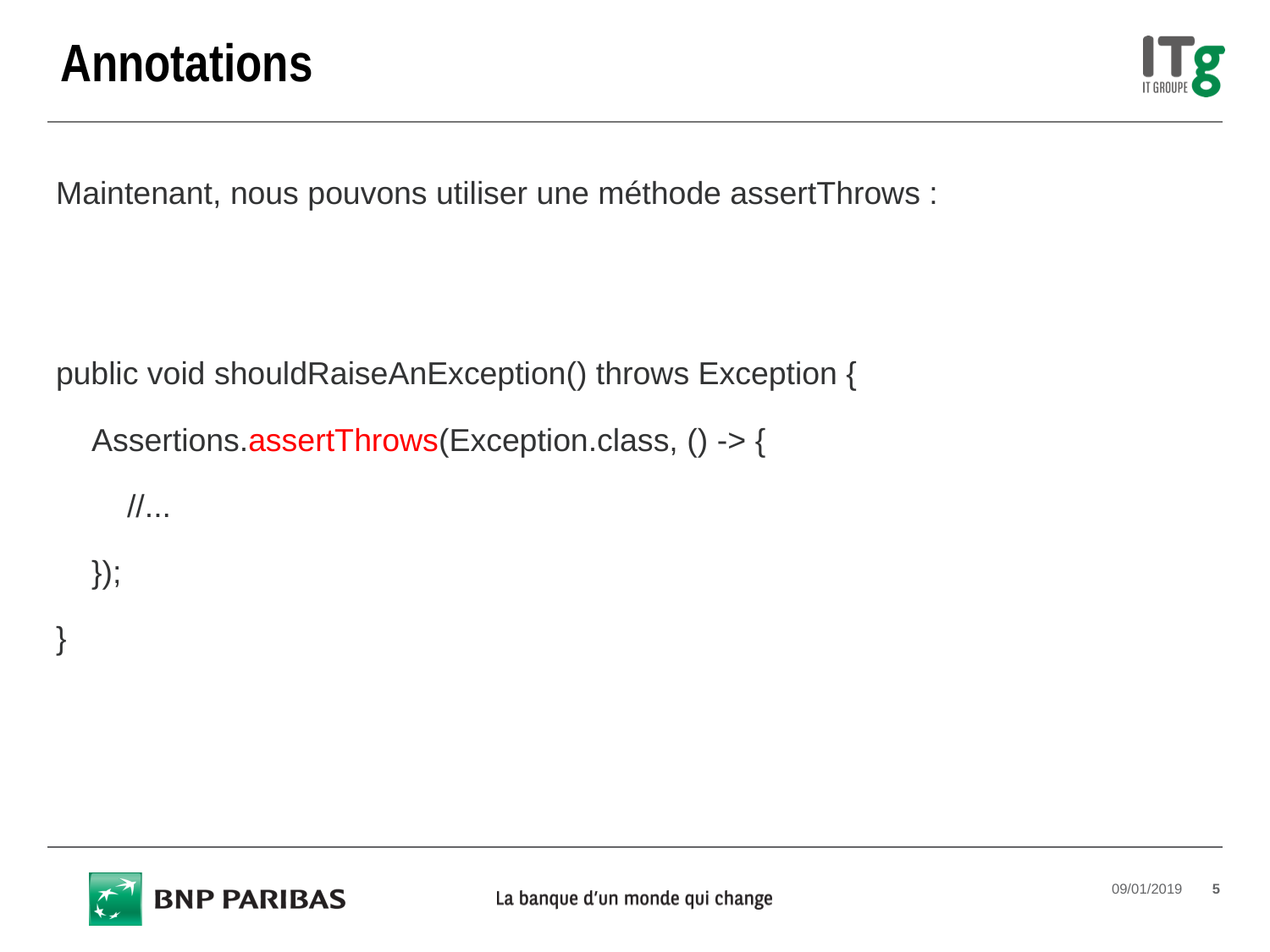

# Annotations
Maintenant, nous pouvons utiliser une méthode assertThrows :

public void shouldRaiseAnException() throws Exception {
    Assertions.assertThrows(Exception.class, () -> {
        //...
    });
}

09/01/2019
5